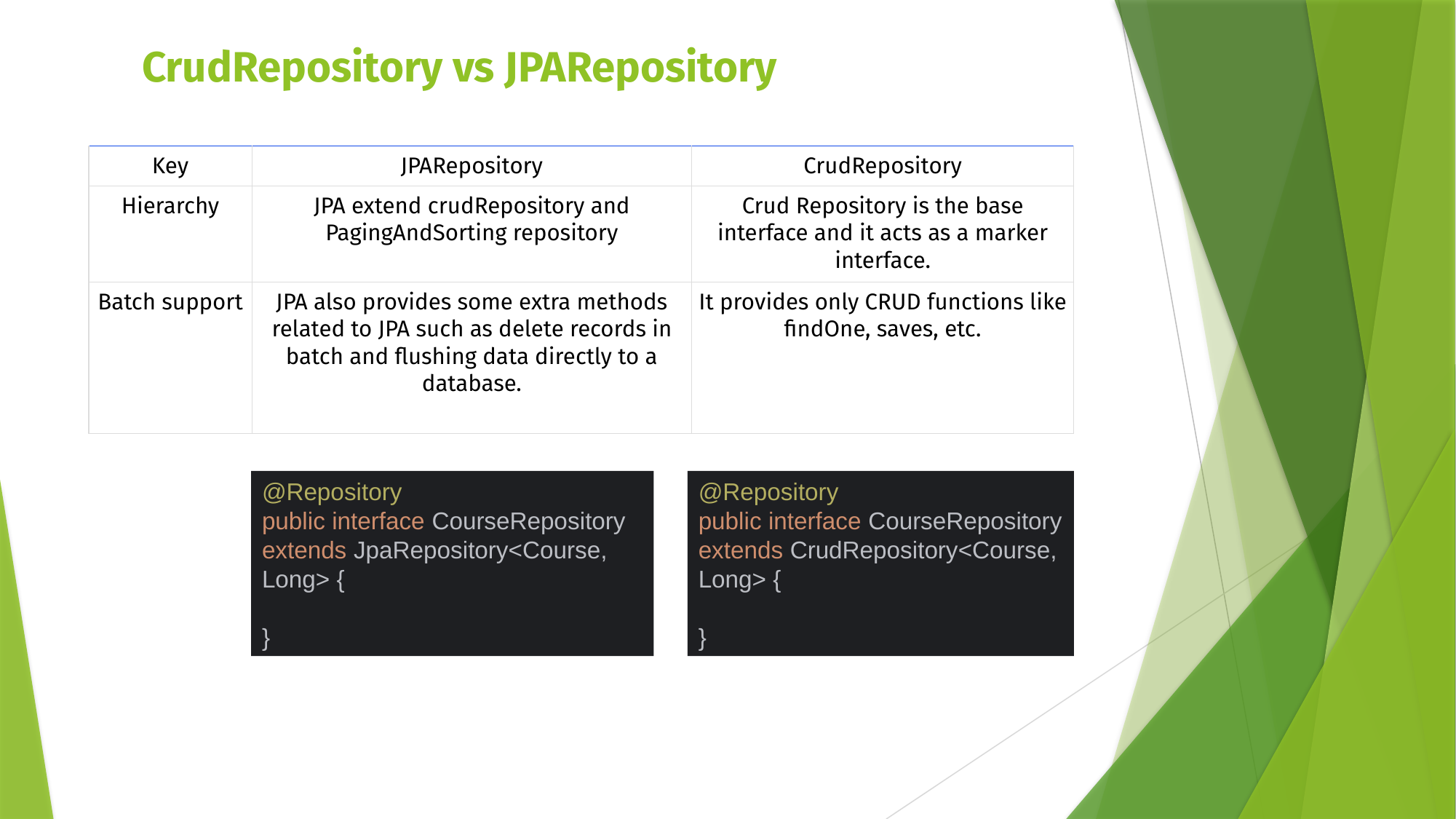

# CrudRepository vs JPARepository
| Key | JPARepository | CrudRepository |
| --- | --- | --- |
| Hierarchy | JPA extend crudRepository and PagingAndSorting repository | Crud Repository is the base interface and it acts as a marker interface. |
| Batch support | JPA also provides some extra methods related to JPA such as delete records in batch and flushing data directly to a database. | It provides only CRUD functions like findOne, saves, etc. |
@Repository
public interface CourseRepository extends JpaRepository<Course, Long> {
}
@Repository
public interface CourseRepository extends CrudRepository<Course, Long> {
}